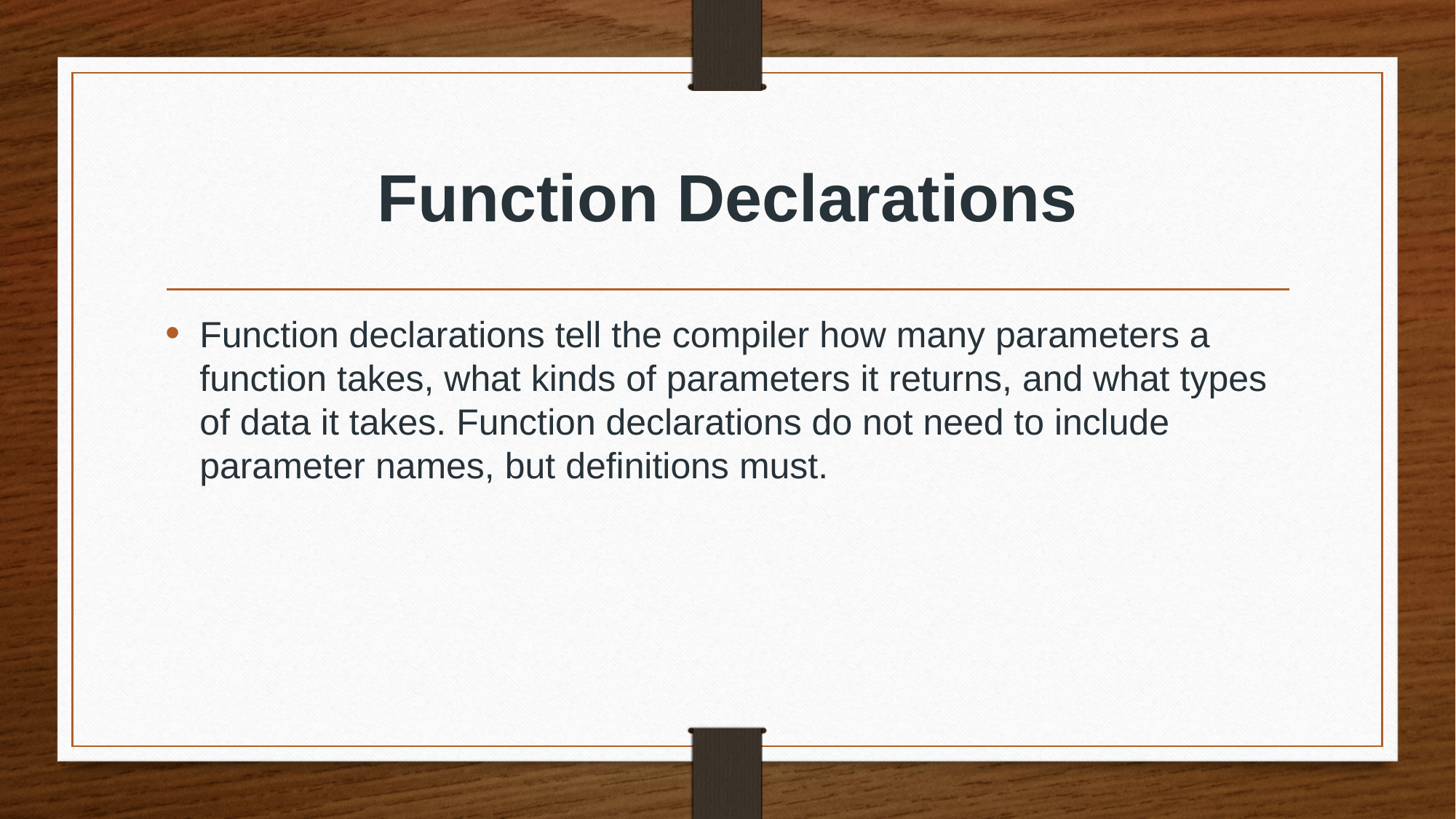

# Function Declarations
Function declarations tell the compiler how many parameters a function takes, what kinds of parameters it returns, and what types of data it takes. Function declarations do not need to include parameter names, but definitions must.